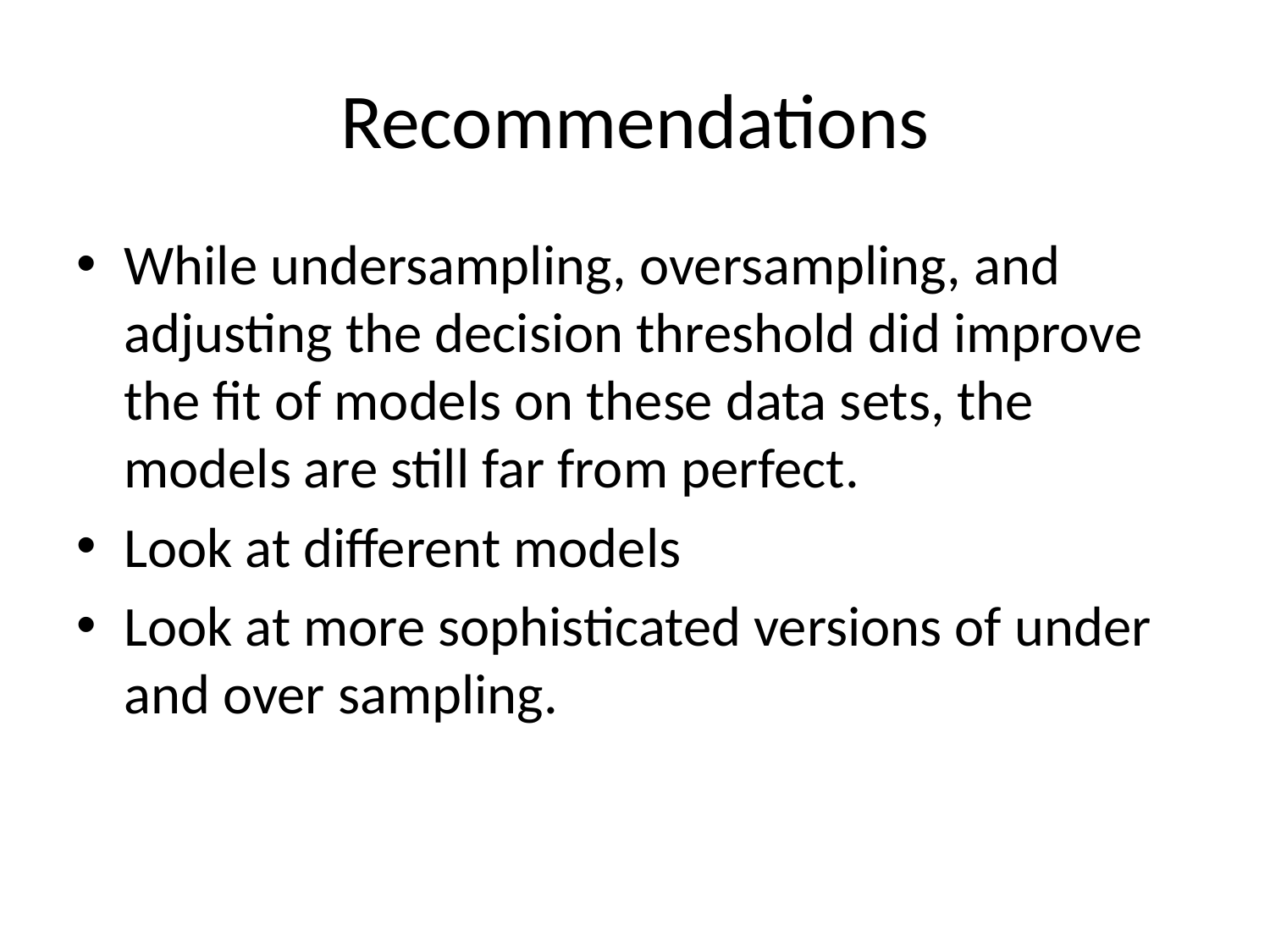

# Recommendations
While undersampling, oversampling, and adjusting the decision threshold did improve the fit of models on these data sets, the models are still far from perfect.
Look at different models
Look at more sophisticated versions of under and over sampling.